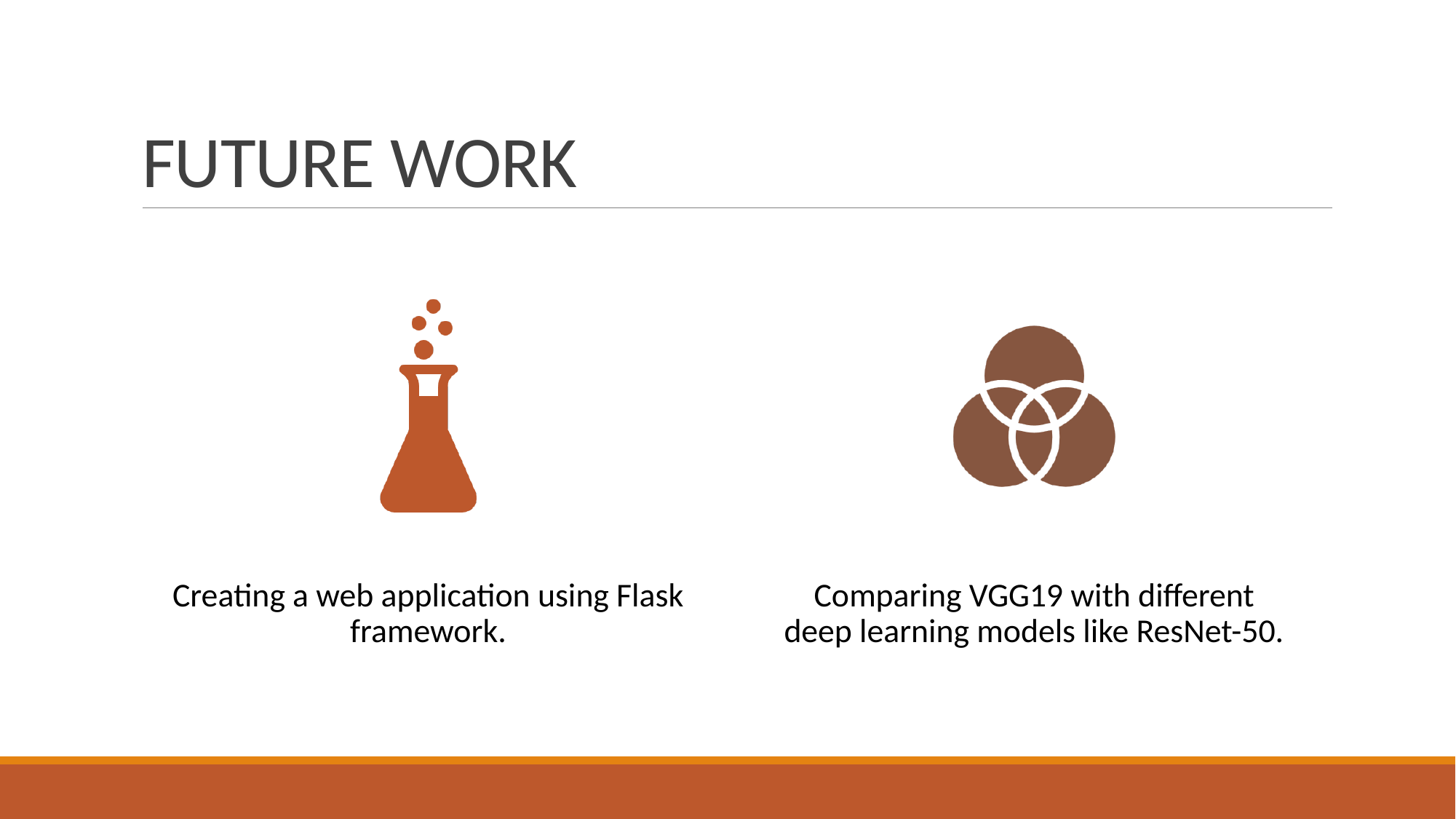

# FUTURE WORK
Creating a web application using Flask framework.
Comparing VGG19 with different deep learning models like ResNet-50.